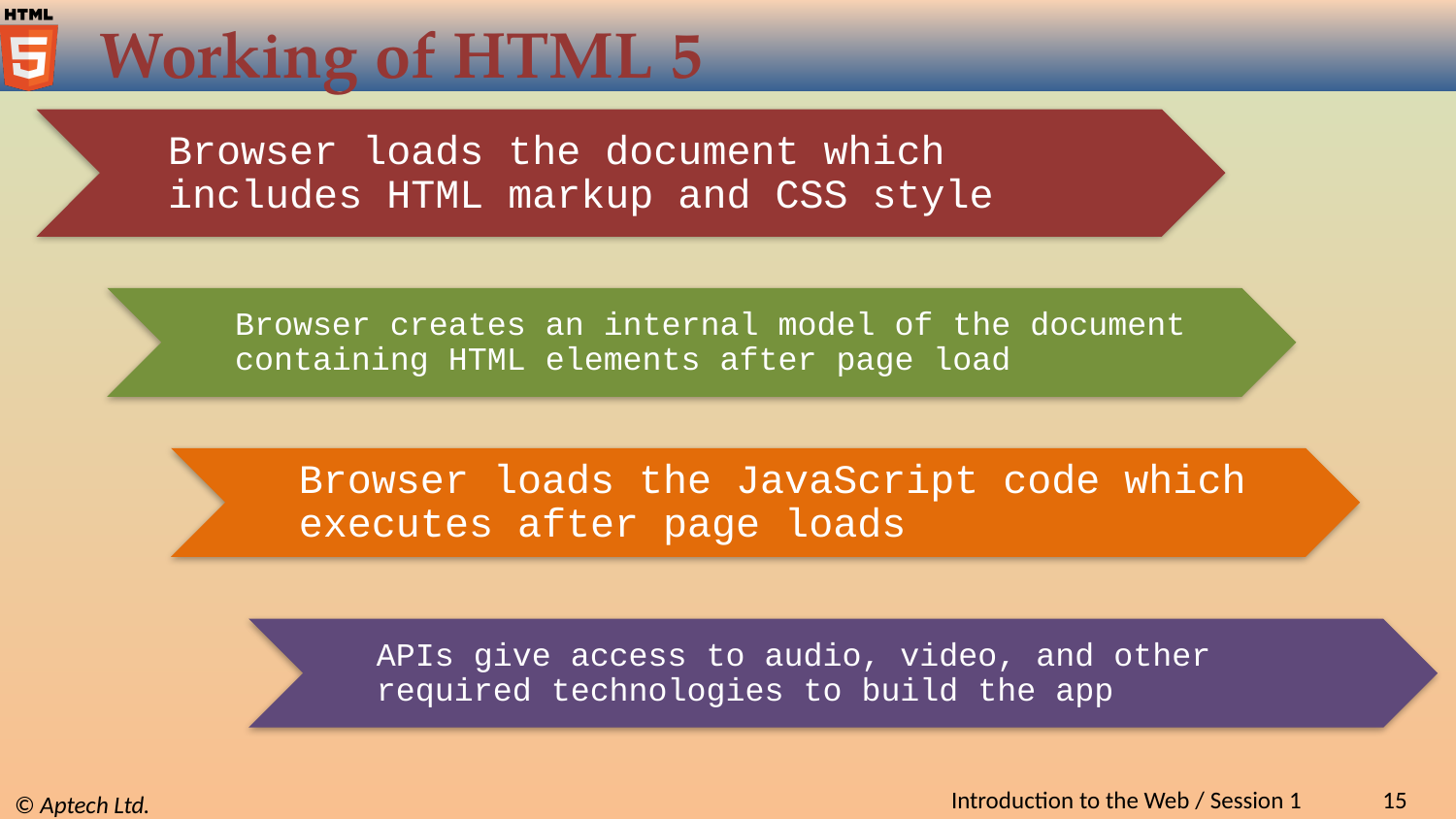

# Working of HTML 5

Browser loads the document which includes HTML markup and CSS style

Browser creates an internal model of the document containing HTML elements after page load

Browser loads the JavaScript code which executes after page loads

APIs give access to audio, video, and other required technologies to build the app
Introduction to the Web / Session 1
15